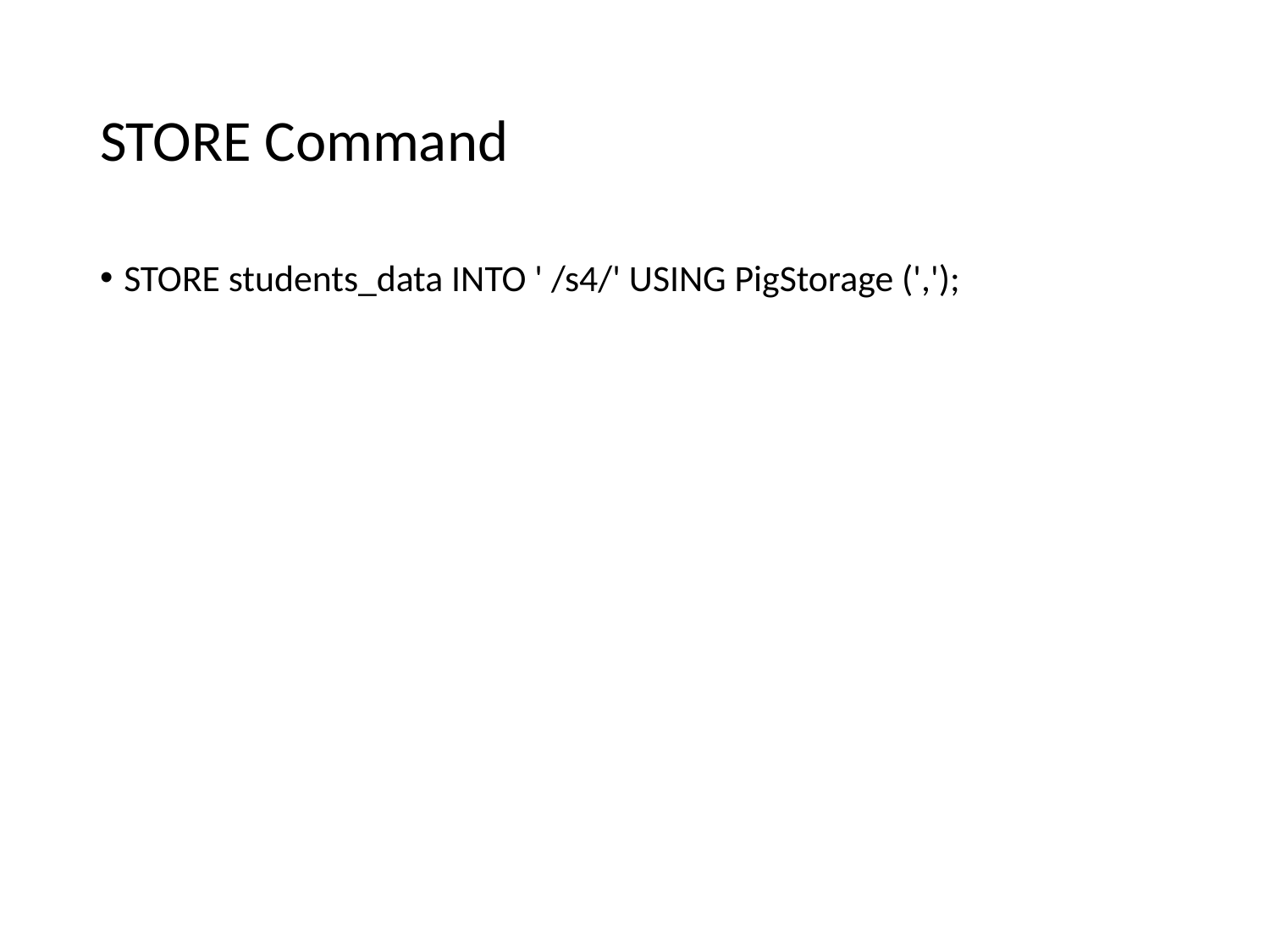

# STORE Command
STORE students_data INTO ' /s4/' USING PigStorage (',');